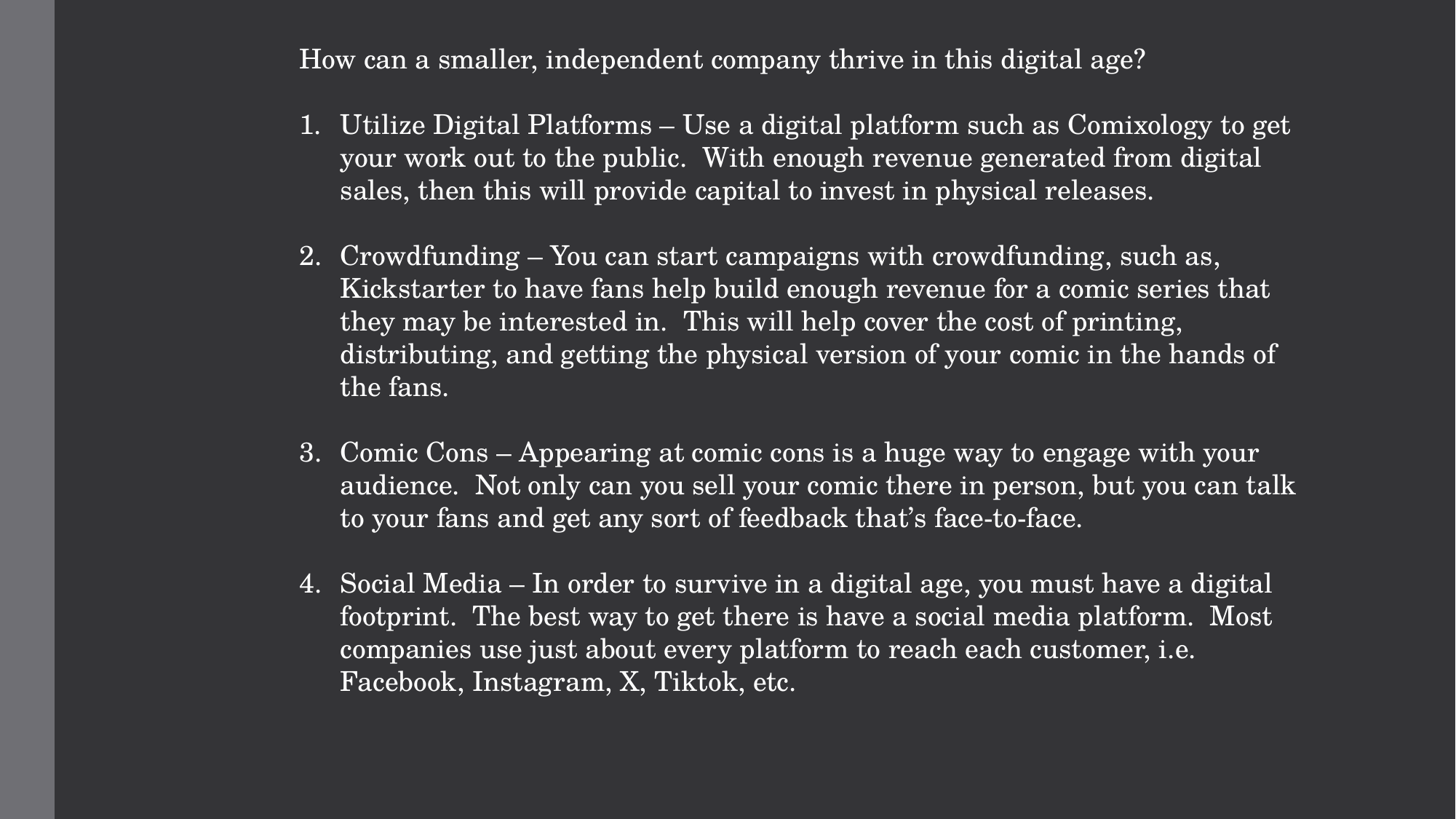

How can a smaller, independent company thrive in this digital age?

Utilize Digital Platforms – Use a digital platform such as Comixology to get your work out to the public.  With enough revenue generated from digital sales, then this will provide capital to invest in physical releases.

Crowdfunding – You can start campaigns with crowdfunding, such as, Kickstarter to have fans help build enough revenue for a comic series that they may be interested in.  This will help cover the cost of printing, distributing, and getting the physical version of your comic in the hands of the fans.

Comic Cons – Appearing at comic cons is a huge way to engage with your audience.  Not only can you sell your comic there in person, but you can talk to your fans and get any sort of feedback that’s face-to-face.

Social Media – In order to survive in a digital age, you must have a digital footprint.  The best way to get there is have a social media platform.  Most companies use just about every platform to reach each customer, i.e. Facebook, Instagram, X, Tiktok, etc.